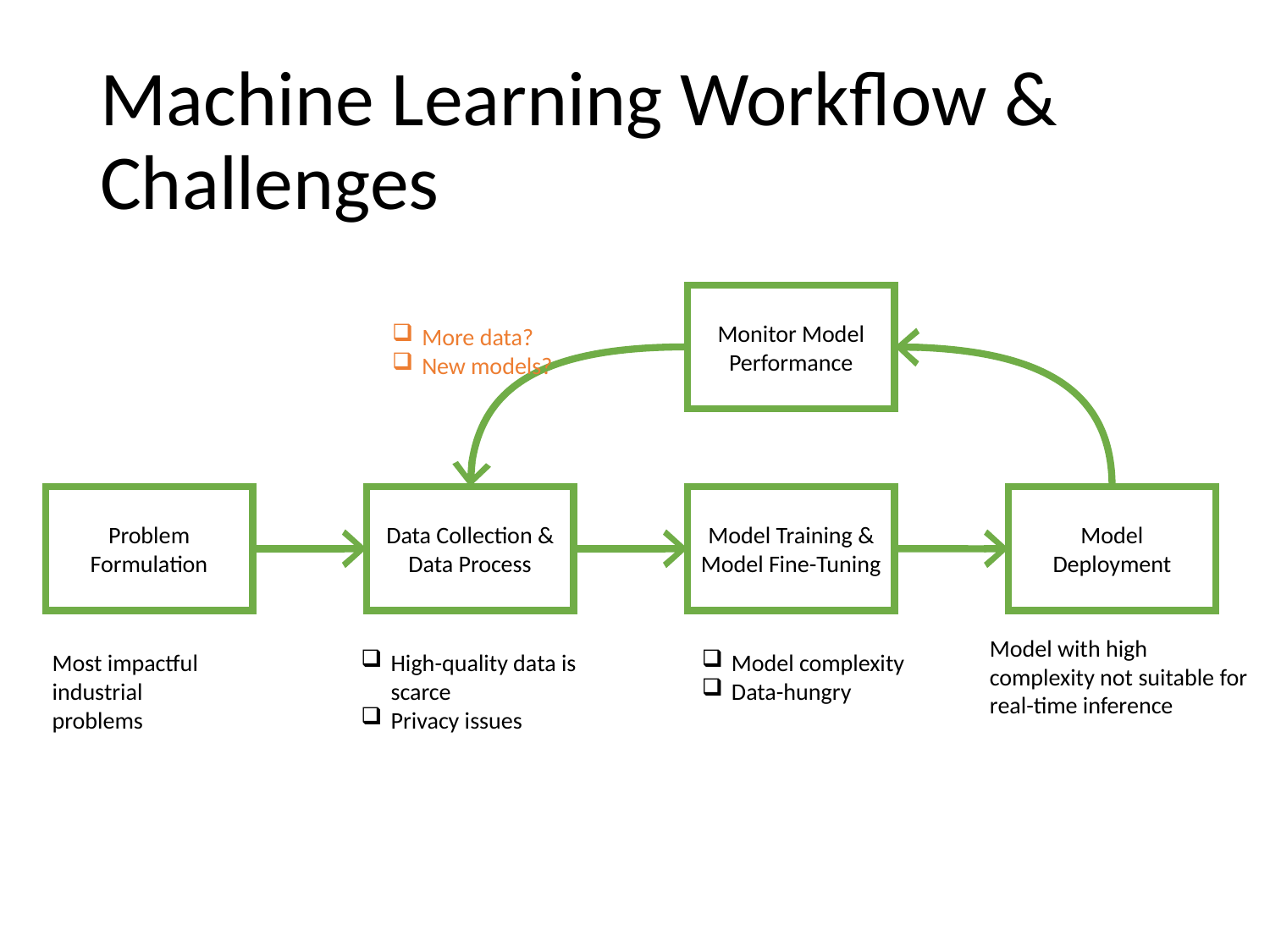

# Machine Learning Workflow & Challenges
Monitor Model Performance
More data?
New models?
Problem Formulation
Data Collection & Data Process
Model Training & Model Fine-Tuning
Model Deployment
Model with high complexity not suitable for real-time inference
Most impactful industrial problems
High-quality data is scarce
Privacy issues
Model complexity
Data-hungry